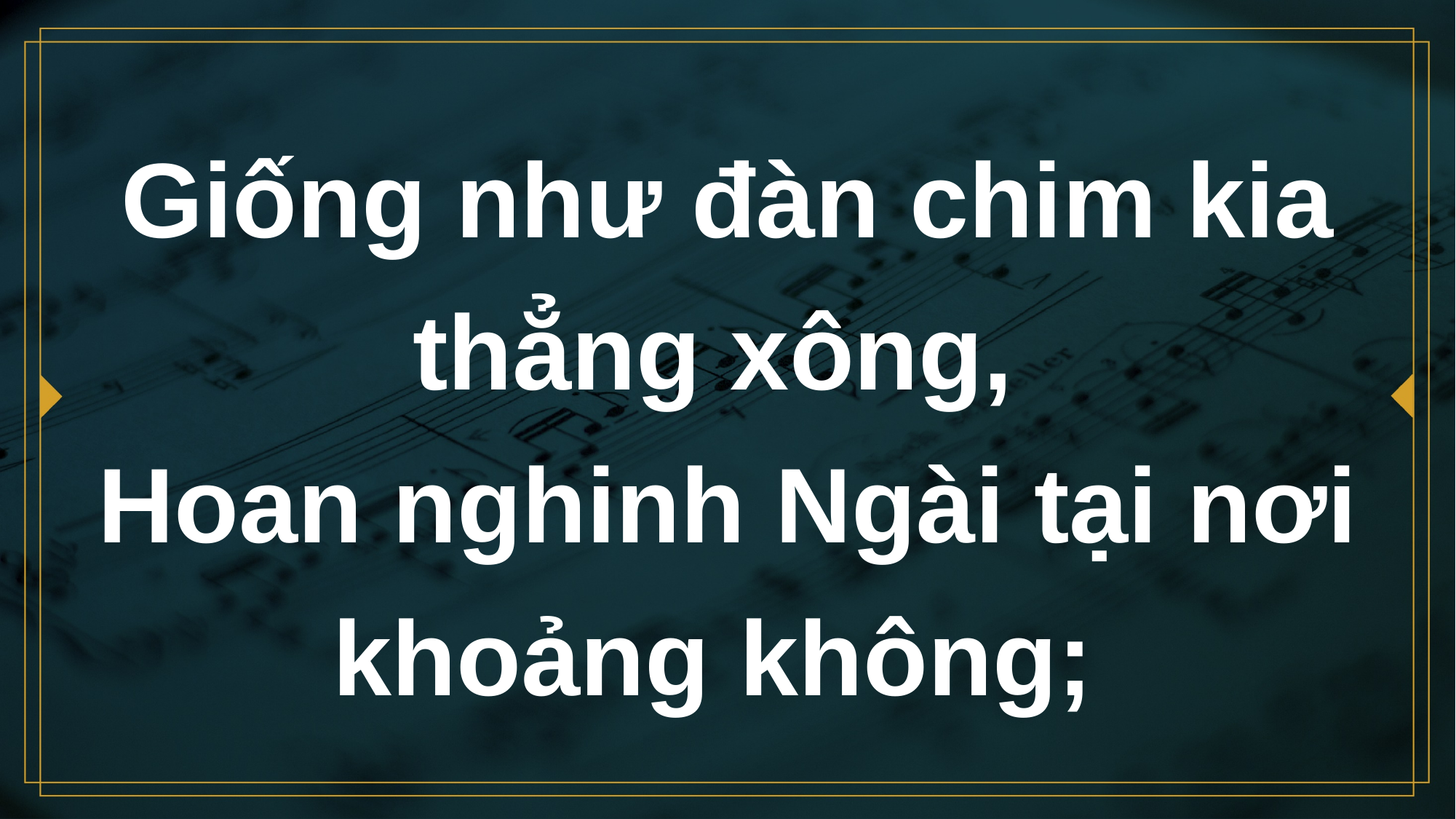

# Giống như đàn chim kia thẳng xông, Hoan nghinh Ngài tại nơi khoảng không;